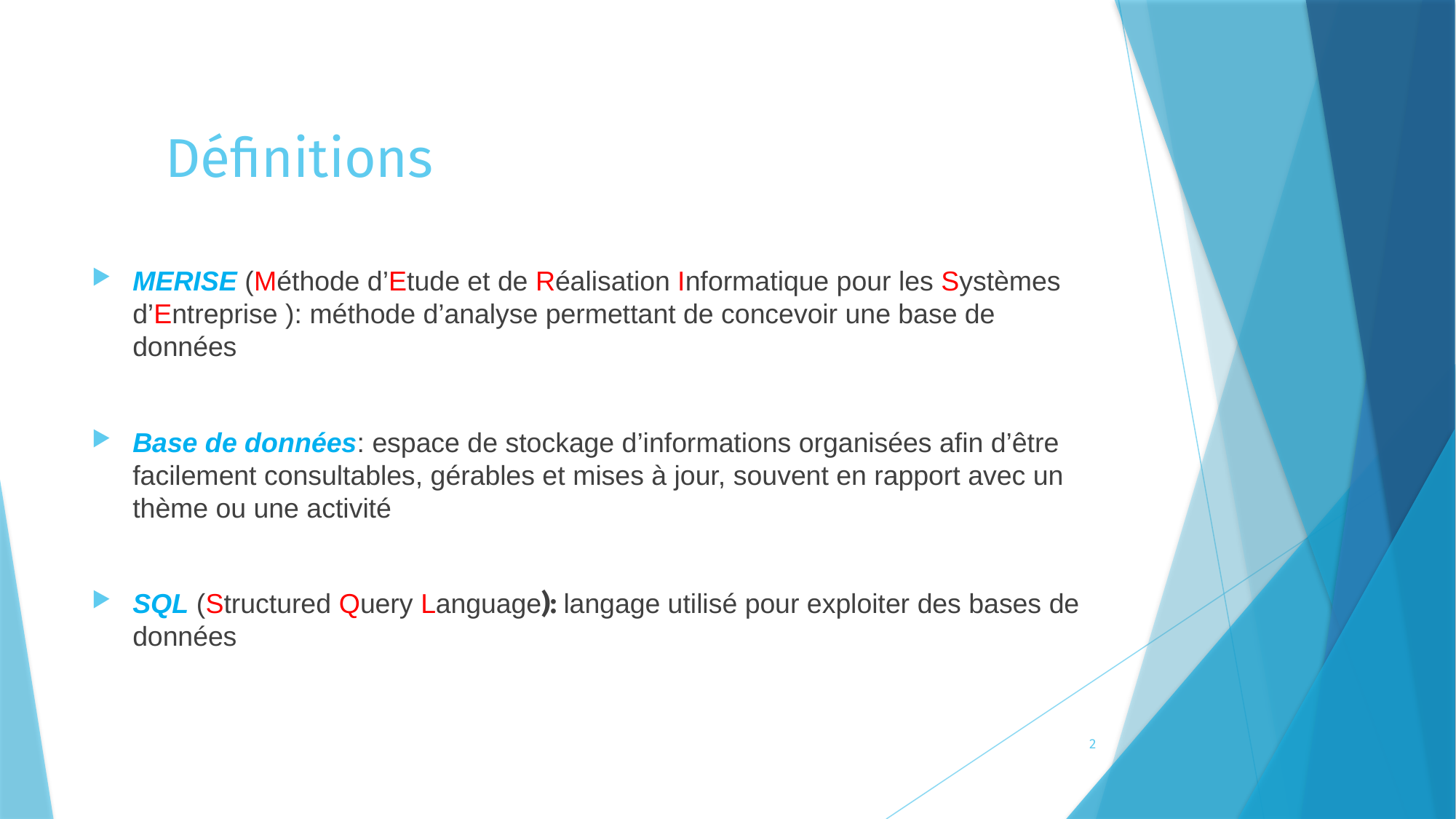

# Définitions
MERISE (Méthode d’Etude et de Réalisation Informatique pour les Systèmes d’Entreprise ): méthode d’analyse permettant de concevoir une base de données

Base de données: espace de stockage d’informations organisées afin d’être facilement consultables, gérables et mises à jour, souvent en rapport avec un thème ou une activité

SQL (Structured Query Language): langage utilisé pour exploiter des bases de données

2